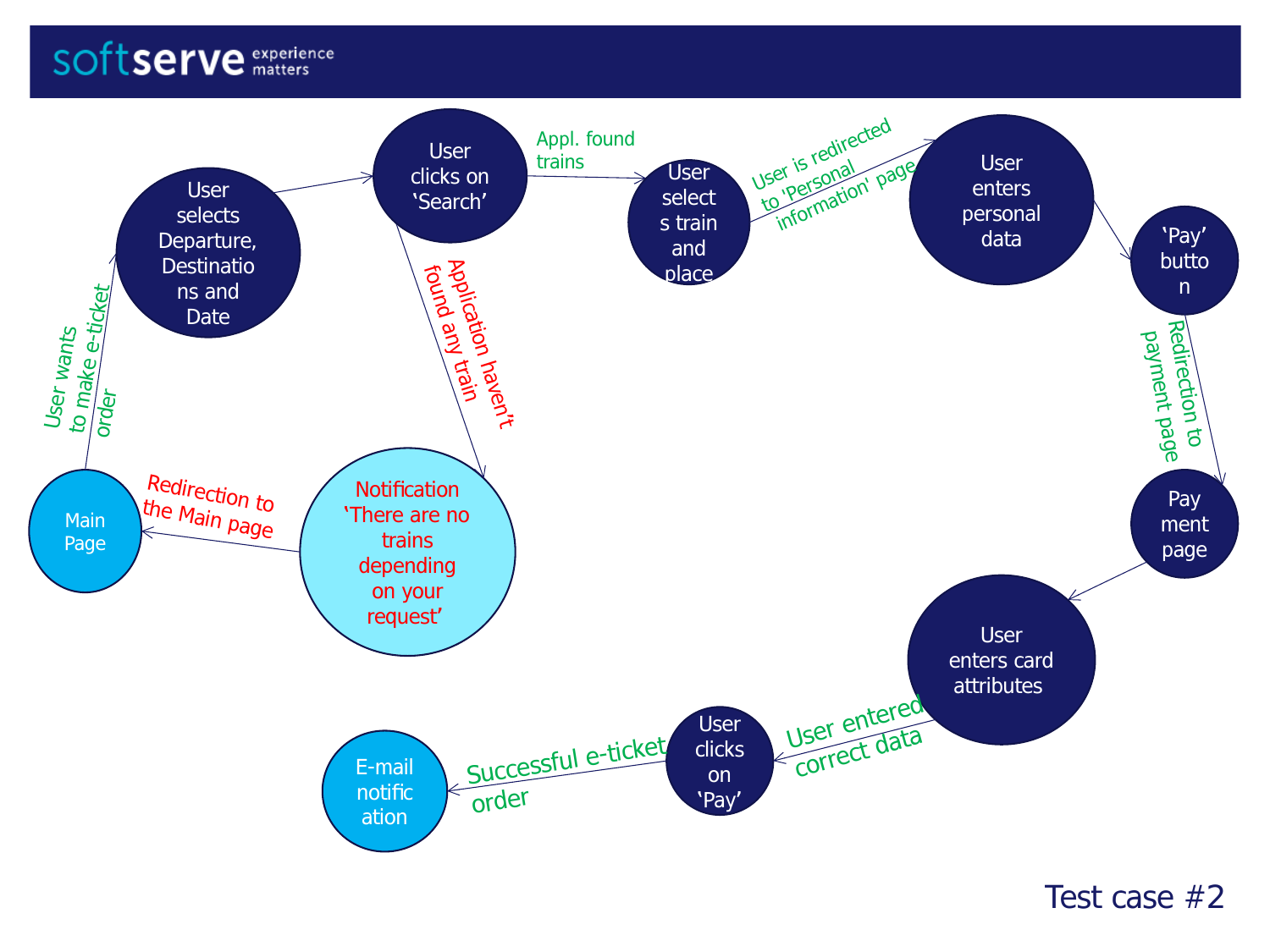

User clicks on ‘Search’
User enters personal data
Appl. found
trains
User is redirected
to 'Personal
 information' page
User selects train and place
User selects Departure, Destinations and Date
‘Pay’ button
User wants
to make e-ticket
order
Application haven’t
found any train

Redirection to
 payment page
Notification ‘There are no trains depending on your request’
Main Page
Payment page
Redirection to the Main page
User enters card attributes
User entered
correct data
User clicks on ‘Pay’
E-mail notification
Successful e-ticket
order
Test case #2